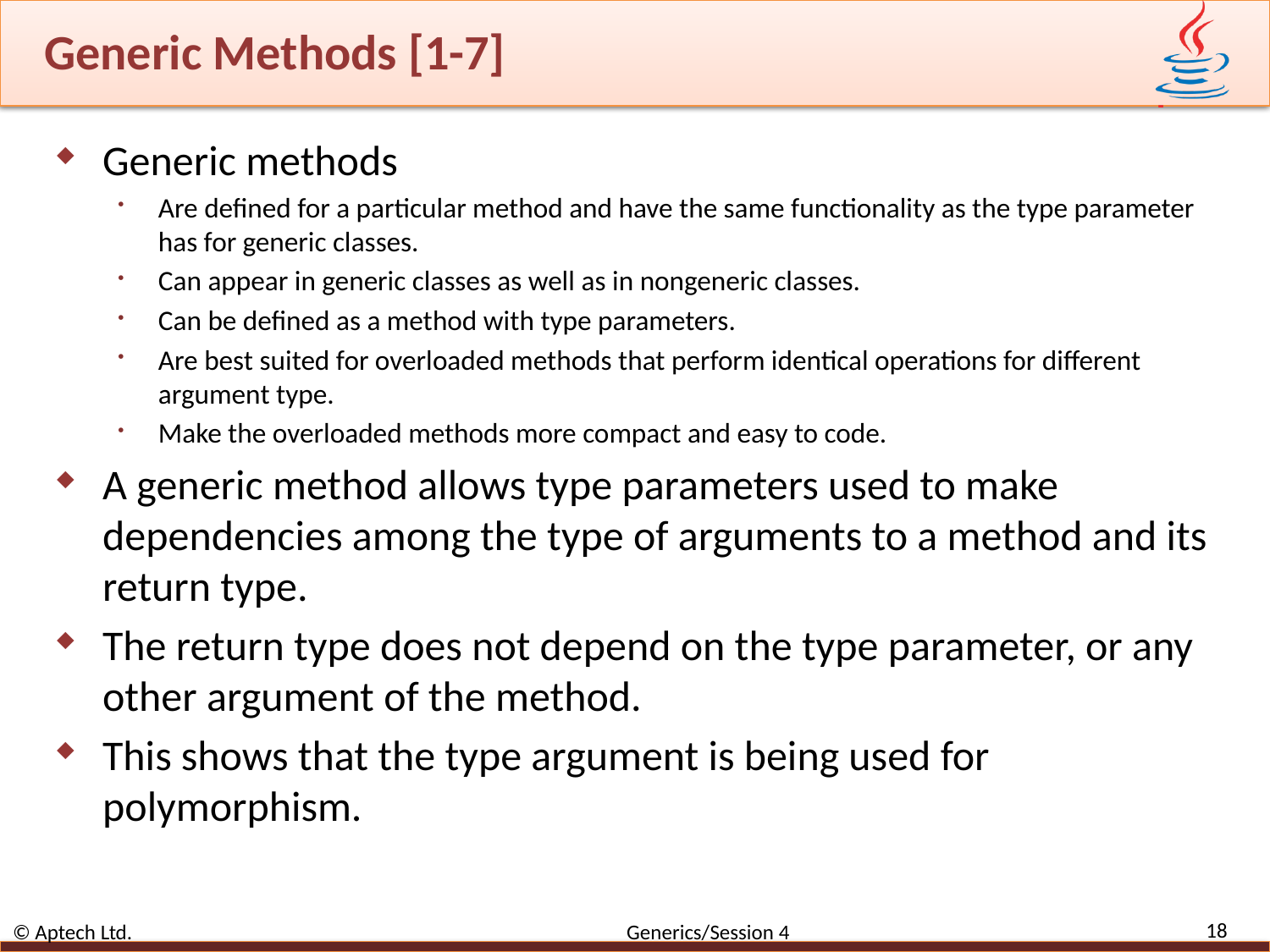

# Generic Methods [1-7]
Generic methods
Are defined for a particular method and have the same functionality as the type parameter has for generic classes.
Can appear in generic classes as well as in nongeneric classes.
Can be defined as a method with type parameters.
Are best suited for overloaded methods that perform identical operations for different argument type.
Make the overloaded methods more compact and easy to code.
A generic method allows type parameters used to make dependencies among the type of arguments to a method and its return type.
The return type does not depend on the type parameter, or any other argument of the method.
This shows that the type argument is being used for polymorphism.
18
© Aptech Ltd.                                                                                                      Generics/Session 4